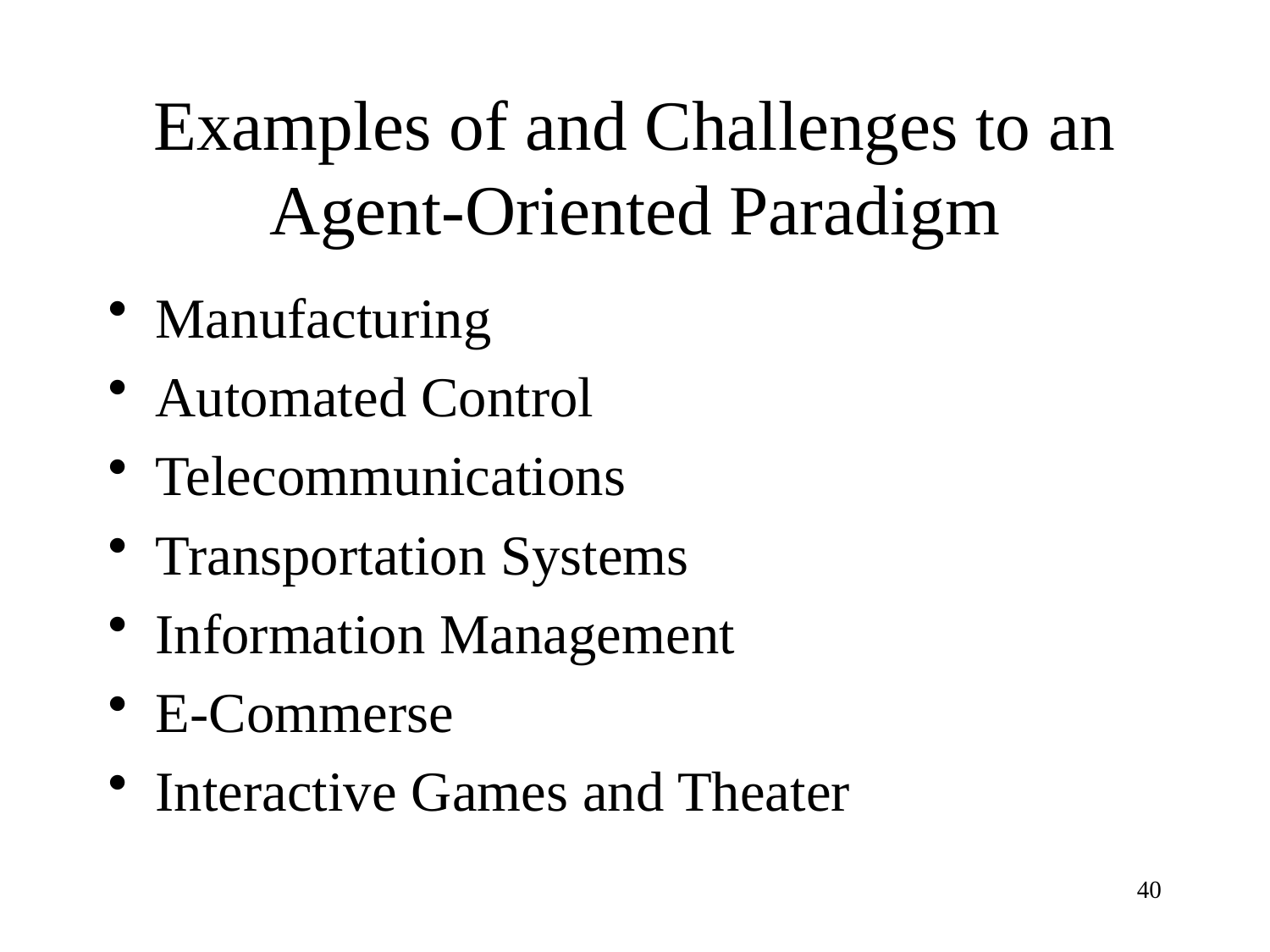

# Examples of and Challenges to an Agent-Oriented Paradigm
Manufacturing
Automated Control
Telecommunications
Transportation Systems
Information Management
E-Commerse
Interactive Games and Theater
40